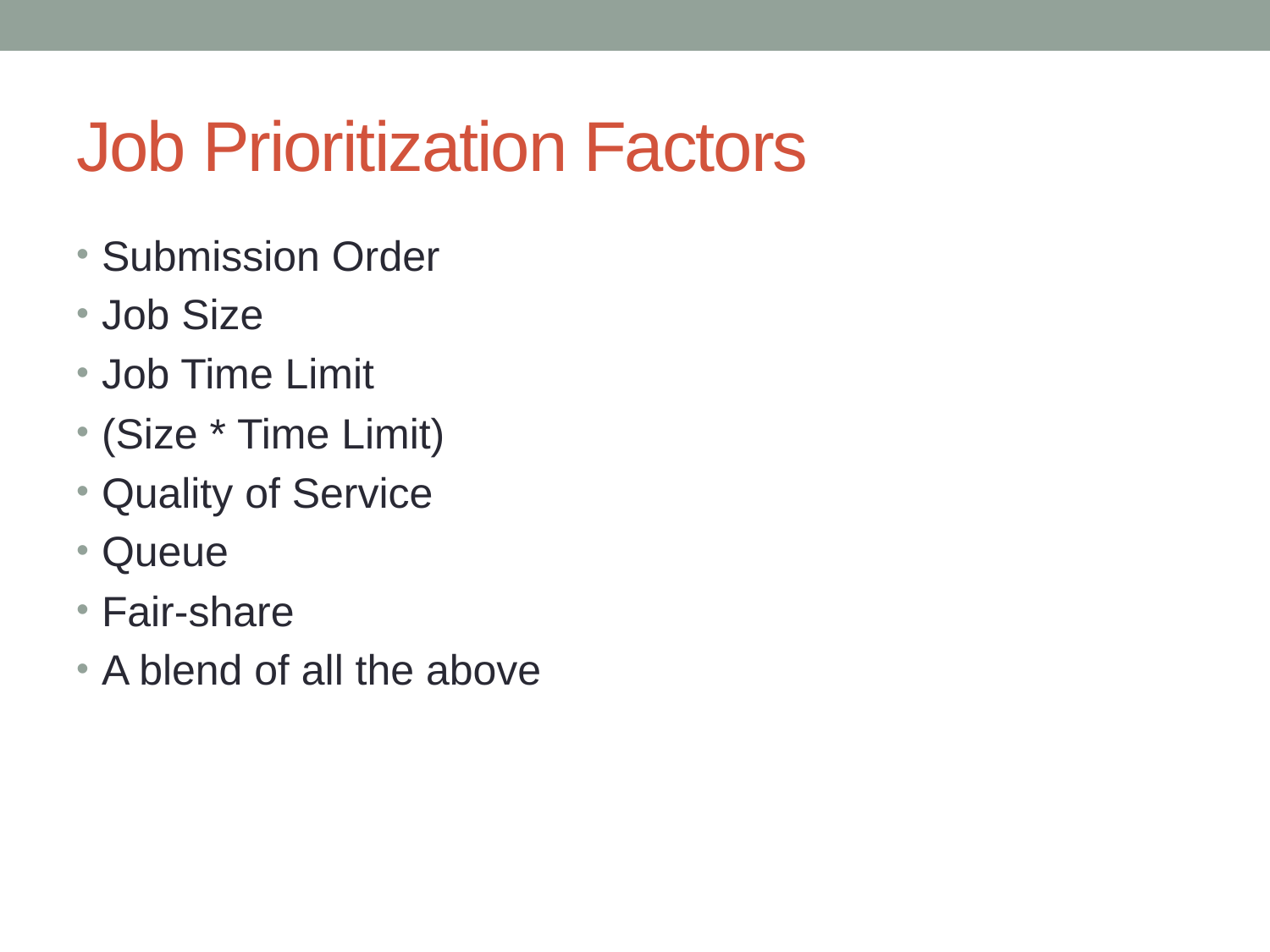

# Job Prioritization Factors
Submission Order
Job Size
Job Time Limit
(Size * Time Limit)
Quality of Service
Queue
Fair-share
A blend of all the above